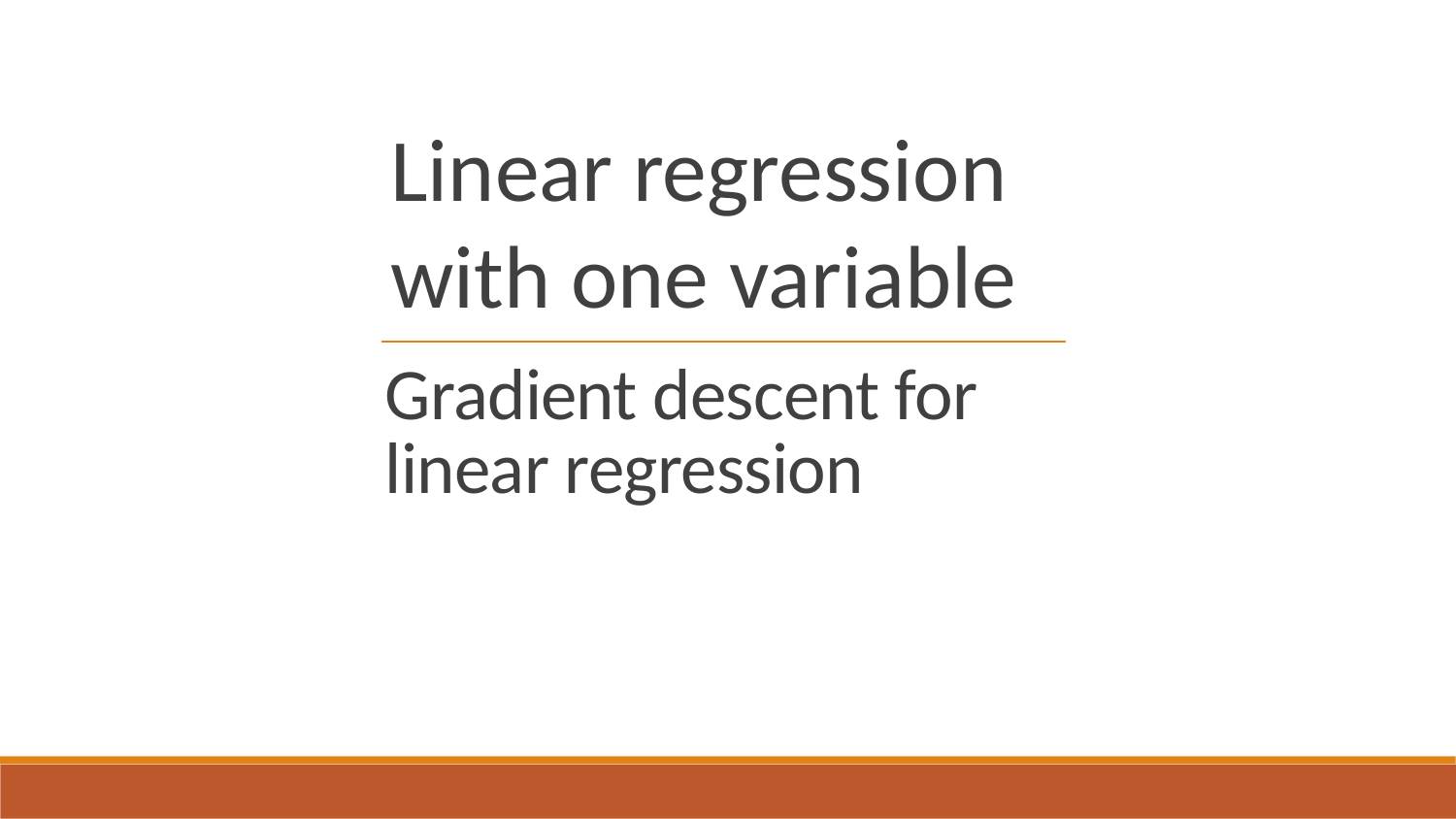

Linear regression with one variable
Gradient descent for
linear regression